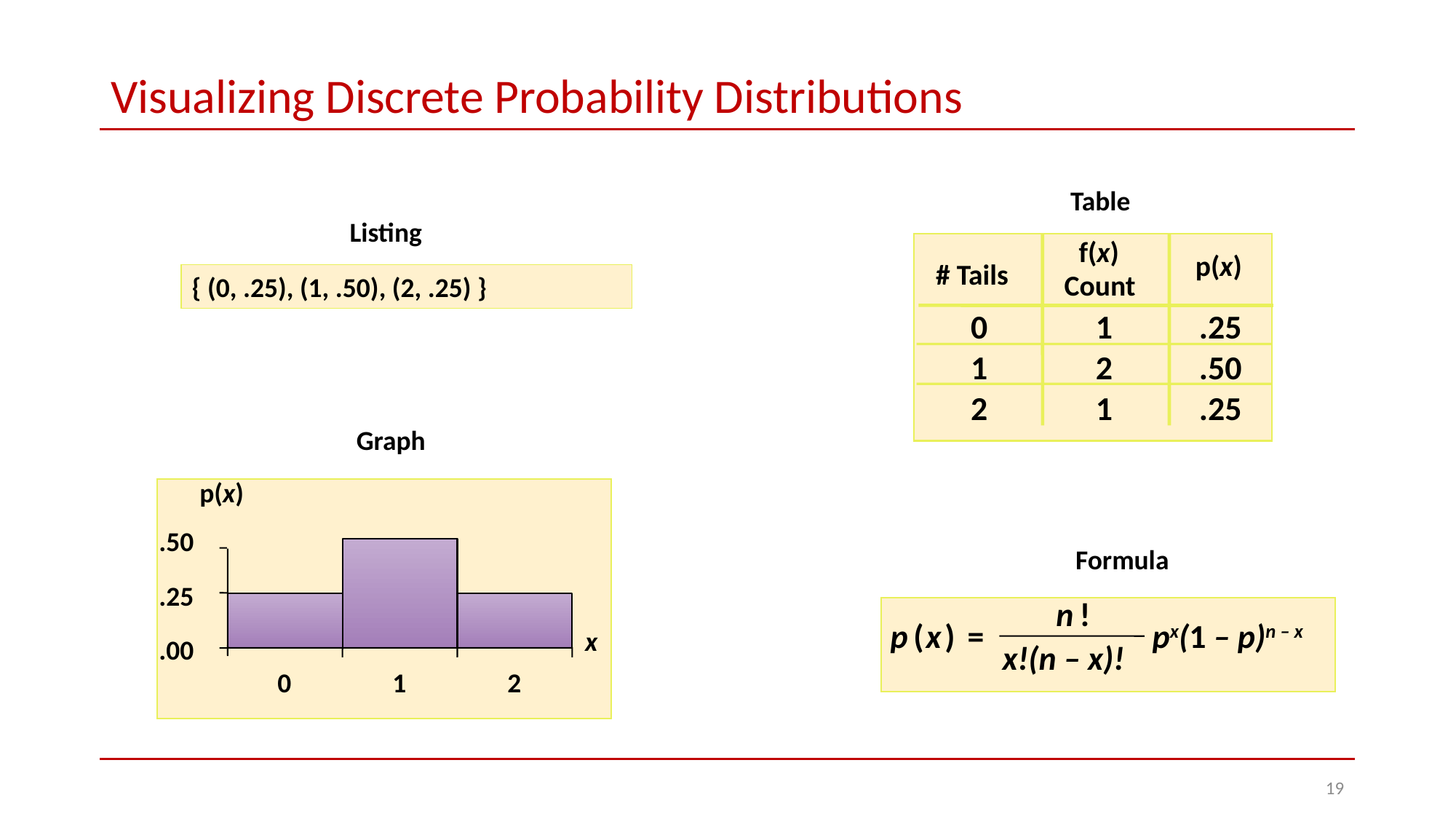

# Visualizing Discrete Probability Distributions
Table
Listing
f(x)

p(x)
# Tails
Count
{ (0, .25), (1, .50), (2, .25) }
0
1
.25

1
2
.50

2
1
.25

Graph
p(x)

.50
Formula

.25
n
!

p
(
x
)
=
px(1 – p)n – x
x
.00
x!(n – x)!

0
1
2
19